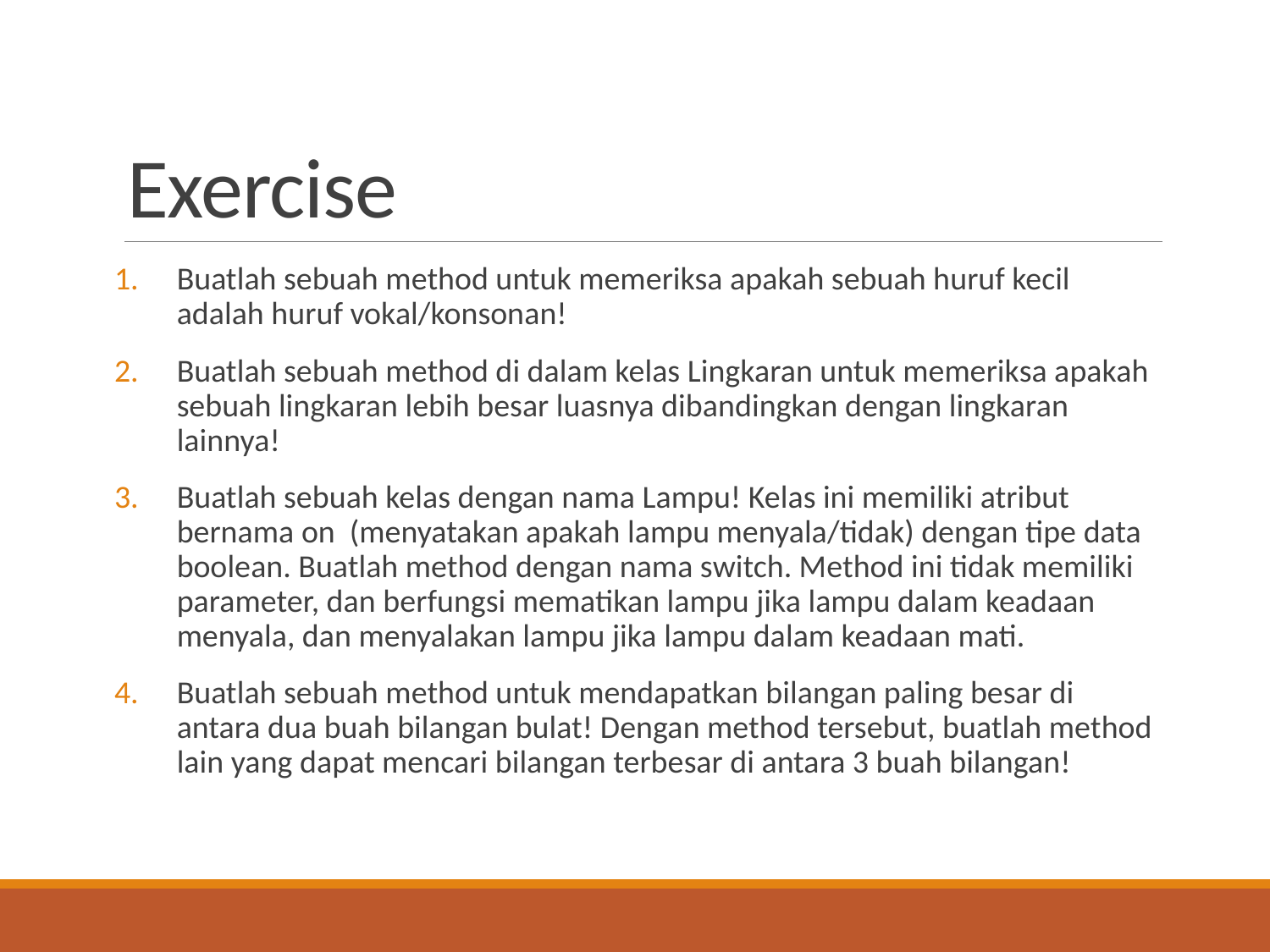

# Exercise
Buatlah sebuah method untuk memeriksa apakah sebuah huruf kecil adalah huruf vokal/konsonan!
Buatlah sebuah method di dalam kelas Lingkaran untuk memeriksa apakah sebuah lingkaran lebih besar luasnya dibandingkan dengan lingkaran lainnya!
Buatlah sebuah kelas dengan nama Lampu! Kelas ini memiliki atribut bernama on  (menyatakan apakah lampu menyala/tidak) dengan tipe data boolean. Buatlah method dengan nama switch. Method ini tidak memiliki parameter, dan berfungsi mematikan lampu jika lampu dalam keadaan menyala, dan menyalakan lampu jika lampu dalam keadaan mati.
Buatlah sebuah method untuk mendapatkan bilangan paling besar di antara dua buah bilangan bulat! Dengan method tersebut, buatlah method lain yang dapat mencari bilangan terbesar di antara 3 buah bilangan!